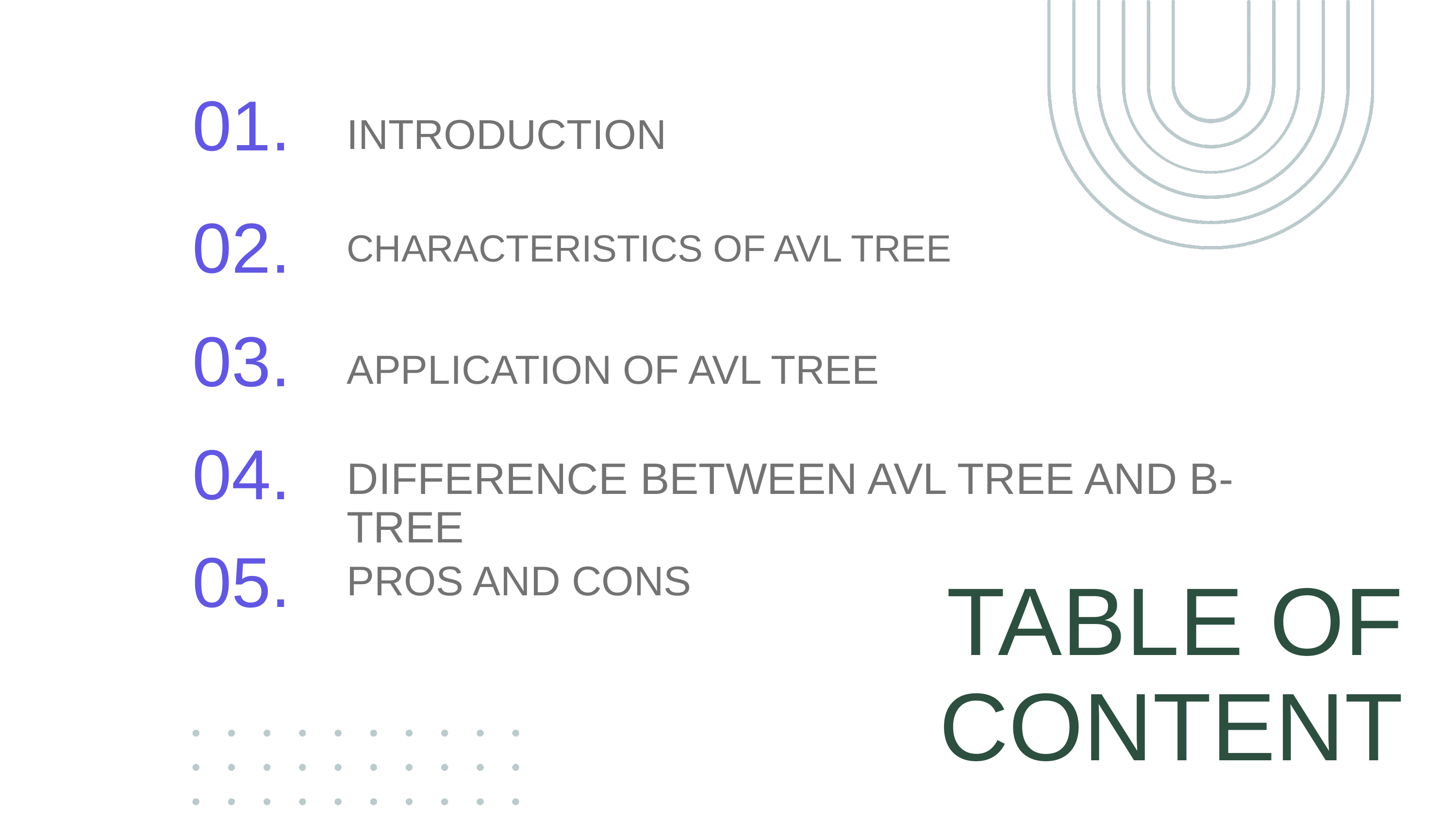

01.
INTRODUCTION

02.
CHARACTERISTICS OF AVL TREE
03.
APPLICATION OF AVL TREE
04.
DIFFERENCE BETWEEN AVL TREE AND B- TREE
05.
PROS AND CONS
TABLE OF
CONTENT